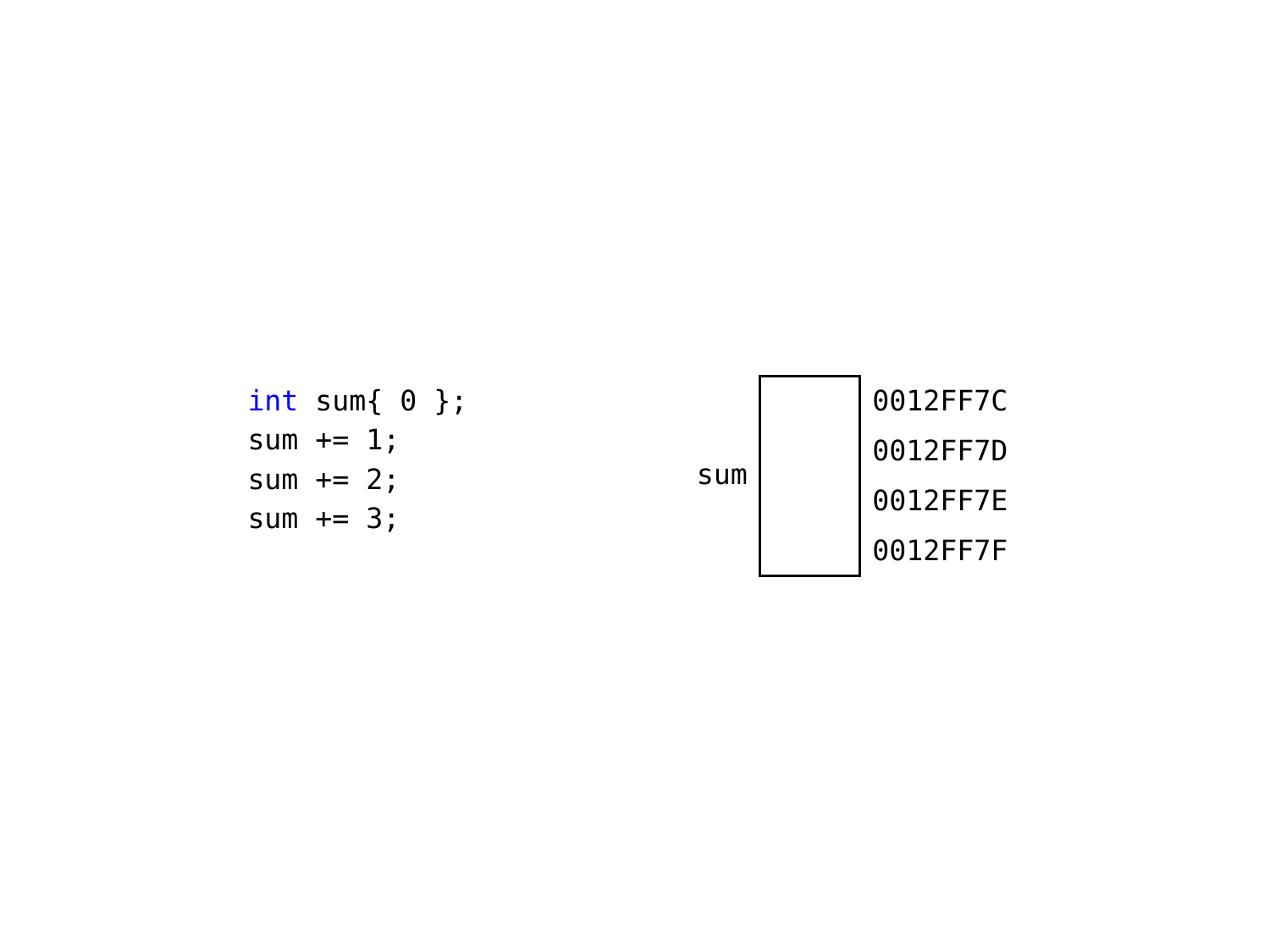

int sum{ 0 };
sum += 1;
sum += 2;
sum += 3;
| sum |  | 0012FF7C |
| --- | --- | --- |
|  |  | 0012FF7D |
|  |  | 0012FF7E |
|  |  | 0012FF7F |